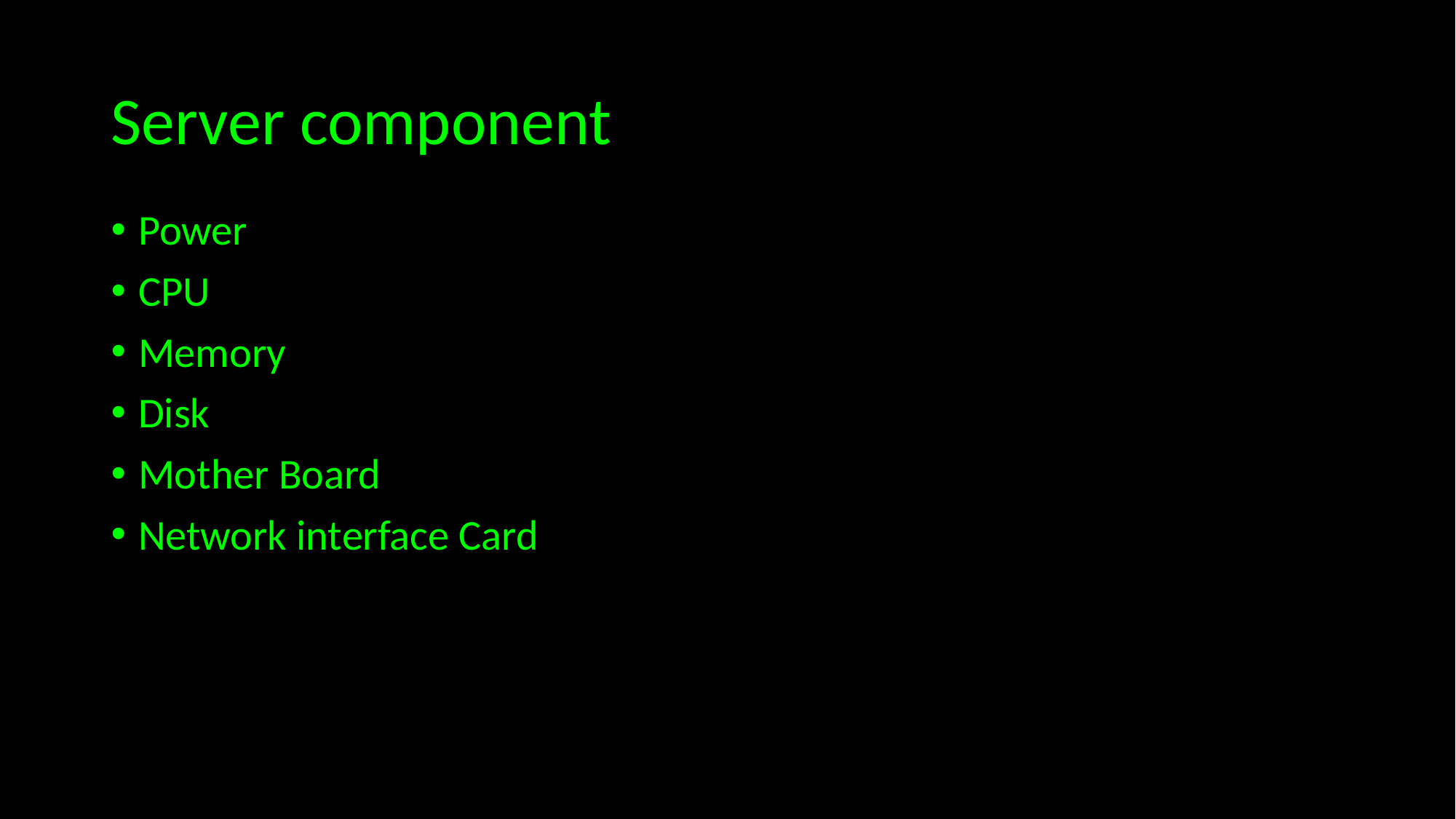

# Server component
Power
CPU
Memory
Disk
Mother Board
Network interface Card